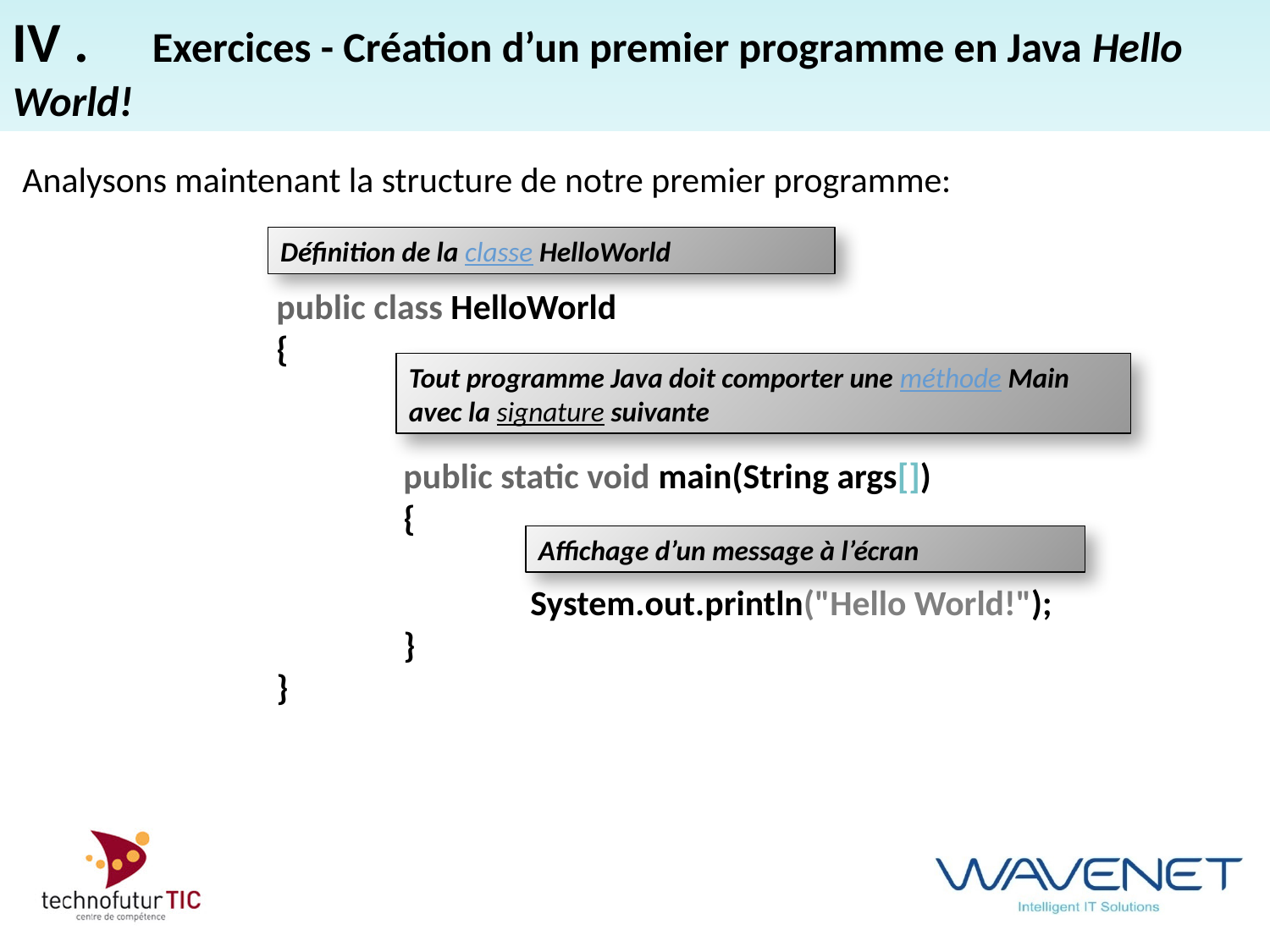

IV . 	 Exercices - Création d’un premier programme en Java Hello World!
Analysons maintenant la structure de notre premier programme:

public class HelloWorld
{

	public static void main(String args[])
	{

		System.out.println("Hello World!");
	}
}

Définition de la classe HelloWorld
#
Tout programme Java doit comporter une méthode Main avec la signature suivante
Affichage d’un message à l’écran